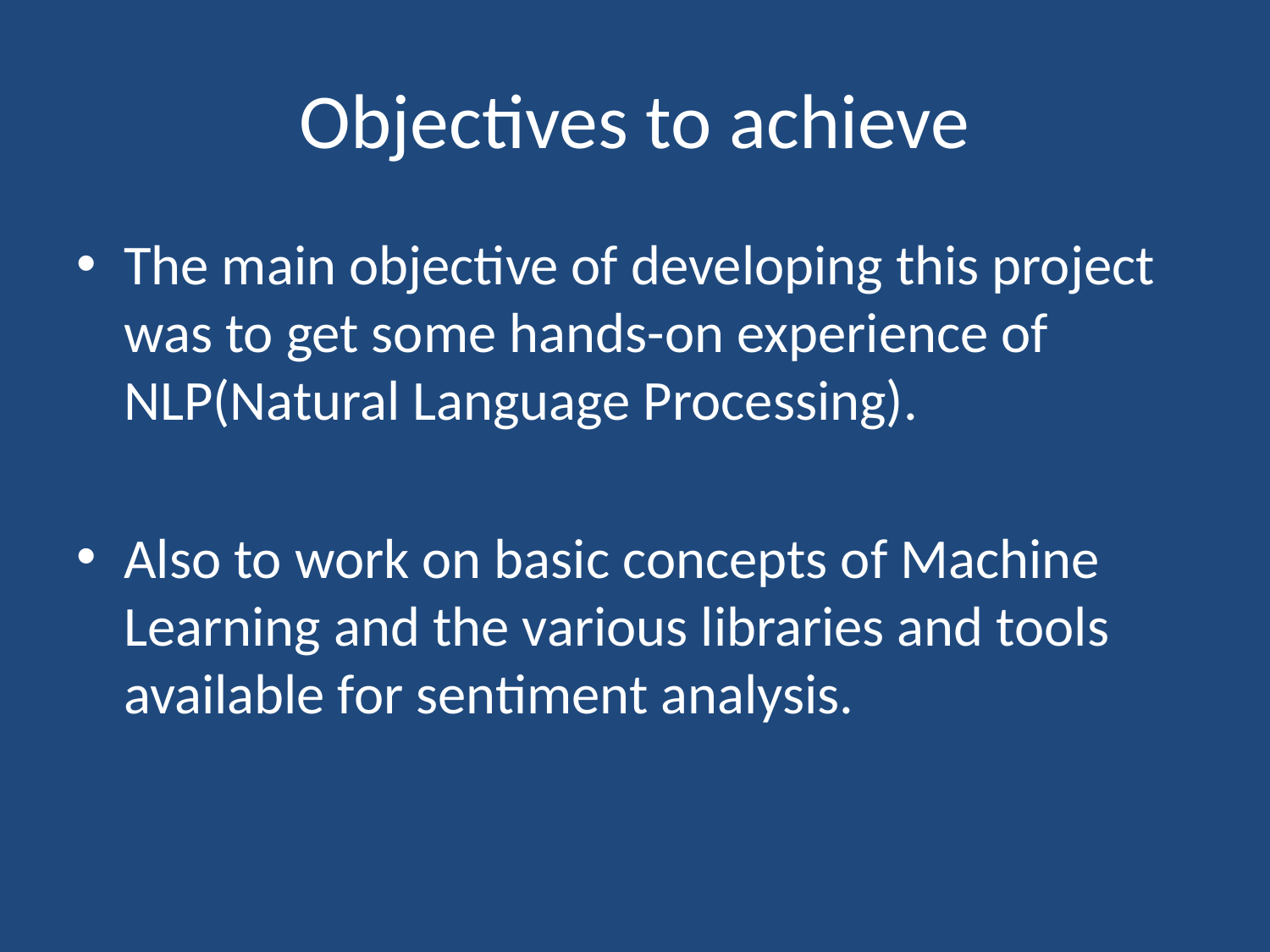

# Objectives to achieve
The main objective of developing this project was to get some hands-on experience of NLP(Natural Language Processing).

Also to work on basic concepts of Machine Learning and the various libraries and tools available for sentiment analysis.